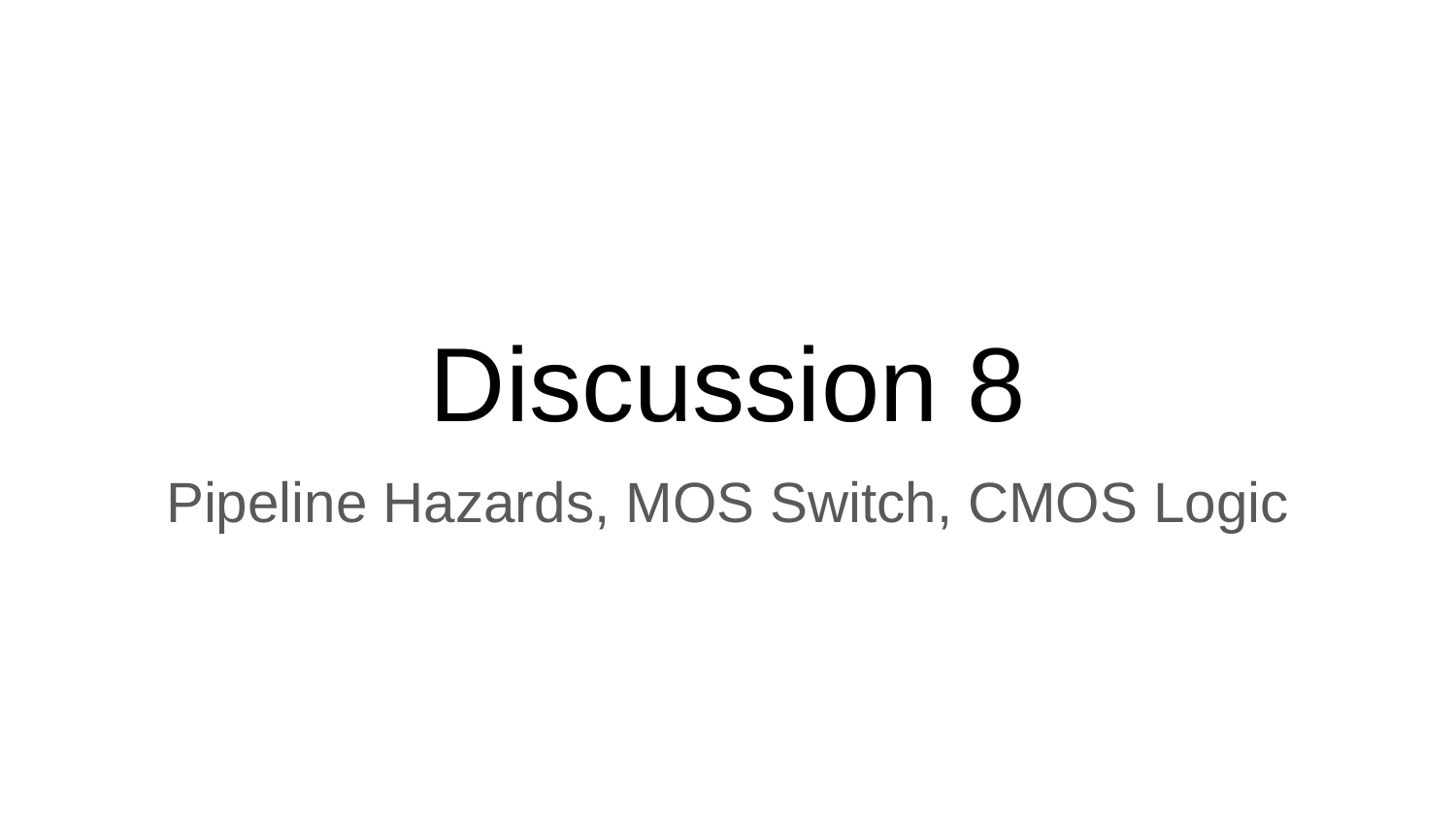

# Discussion 8
Pipeline Hazards, MOS Switch, CMOS Logic